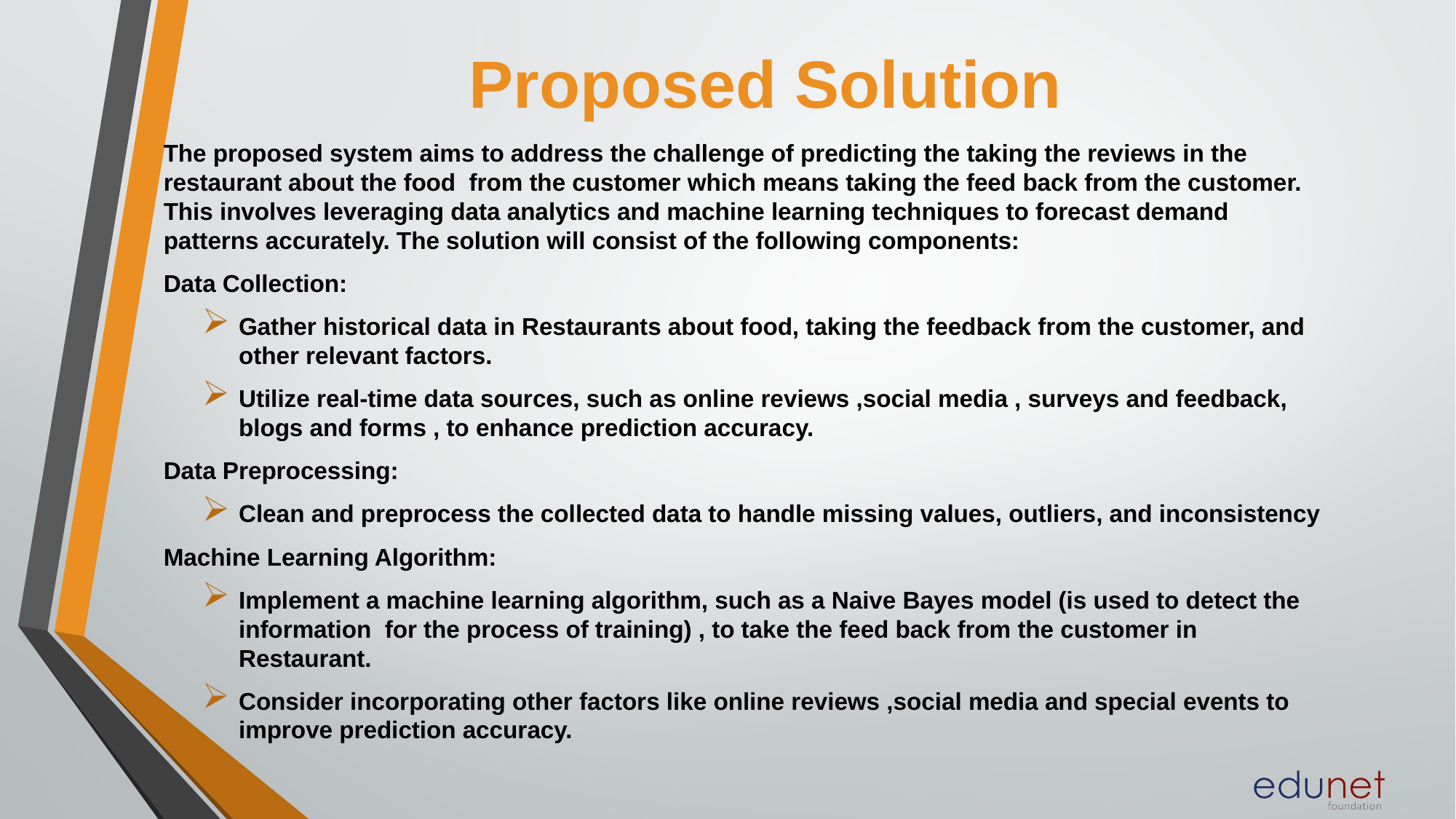

# Proposed Solution

The proposed system aims to address the challenge of predicting the taking the reviews in the restaurant about the food  from the customer which means taking the feed back from the customer. This involves leveraging data analytics and machine learning techniques to forecast demand patterns accurately. The solution will consist of the following components:
Data Collection:
Gather historical data in Restaurants about food, taking the feedback from the customer, and other relevant factors.
Utilize real-time data sources, such as online reviews ,social media , surveys and feedback, blogs and forms , to enhance prediction accuracy.
Data Preprocessing:
Clean and preprocess the collected data to handle missing values, outliers, and inconsistency
Machine Learning Algorithm:
Implement a machine learning algorithm, such as a Naive Bayes model (is used to detect the information  for the process of training) , to take the feed back from the customer in Restaurant.
Consider incorporating other factors like online reviews ,social media and special events to improve prediction accuracy.